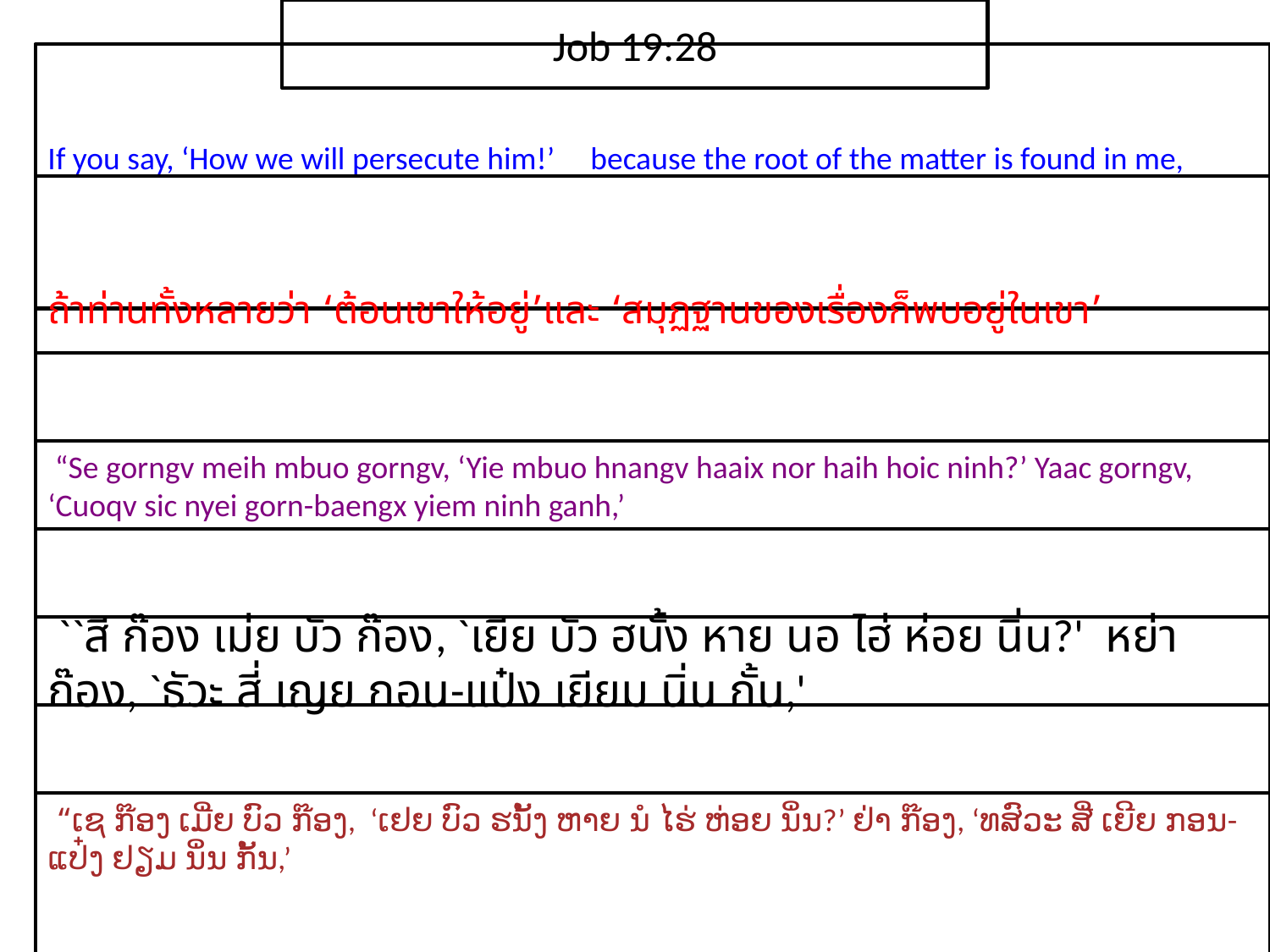

Job 19:28
If you say, ‘How we will persecute him!’     because the root of the matter is found in me,
ถ้า​ท่าน​ทั้ง​หลาย​ว่า ‘ต้อน​เขา​ให้​อยู่’และ ‘สมุฏฐาน​ของ​เรื่อง​ก็​พบ​อยู่​ใน​เขา’
 “Se gorngv meih mbuo gorngv, ‘Yie mbuo hnangv haaix nor haih hoic ninh?’ Yaac gorngv, ‘Cuoqv sic nyei gorn-baengx yiem ninh ganh,’
 ``สี ก๊อง เม่ย บัว ก๊อง, `เยีย บัว ฮนั้ง หาย นอ ไฮ่ ห่อย นิ่น?'  หย่า ก๊อง, `ธัวะ สี่ เญย กอน-แป๋ง เยียม นิ่น กั้น,'
 “ເຊ ກ໊ອງ ເມີ່ຍ ບົວ ກ໊ອງ,  ‘ເຢຍ ບົວ ຮນັ້ງ ຫາຍ ນໍ ໄຮ່ ຫ່ອຍ ນິ່ນ?’ ຢ່າ ກ໊ອງ, ‘ທສົວະ ສີ່ ເຍີຍ ກອນ-ແປ໋ງ ຢຽມ ນິ່ນ ກັ້ນ,’